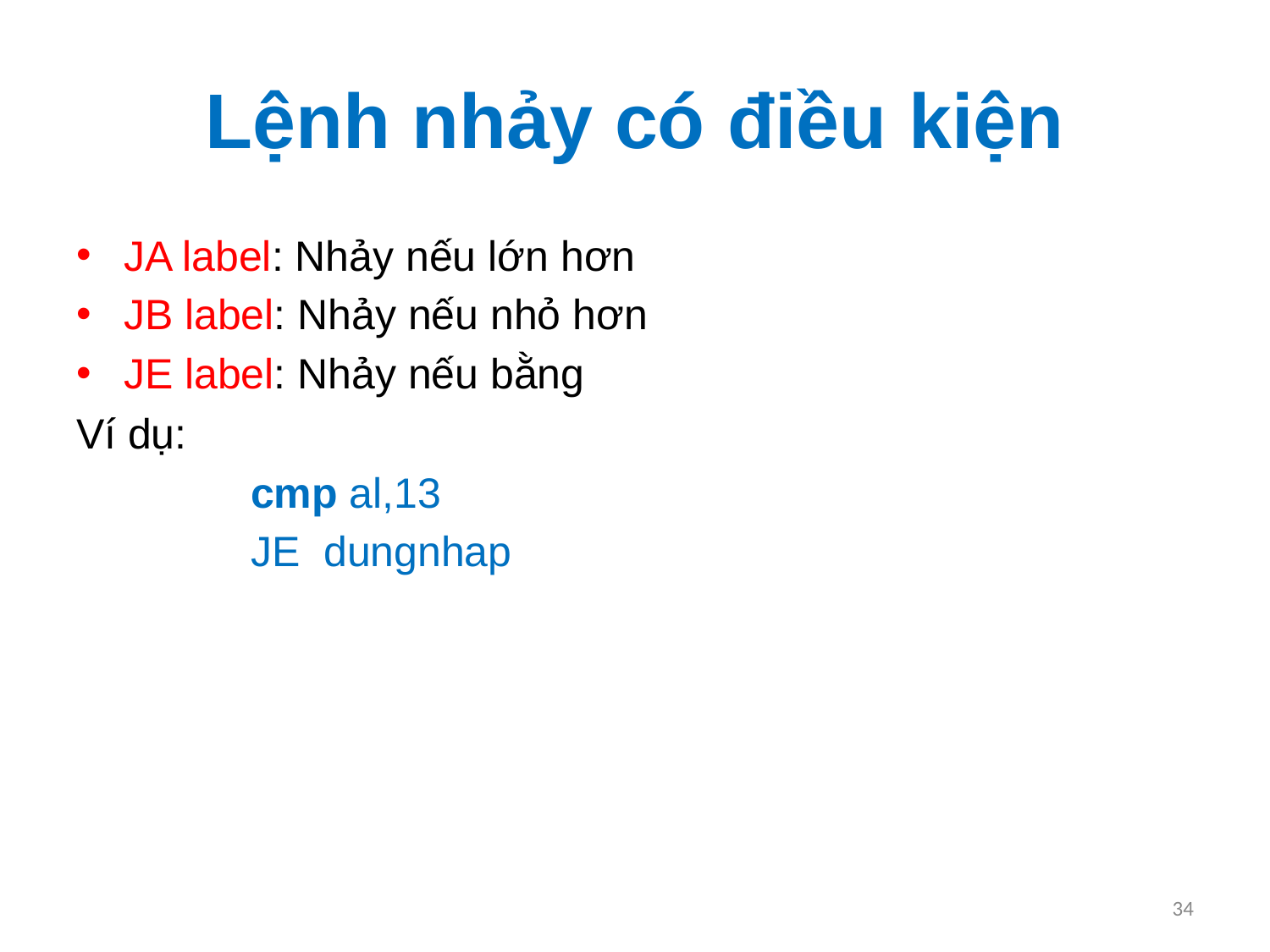

# Lệnh nhảy có điều kiện
JA label: Nhảy nếu lớn hơn
JB label: Nhảy nếu nhỏ hơn
JE label: Nhảy nếu bằng
Ví dụ:
		cmp al,13
		JE  dungnhap
34